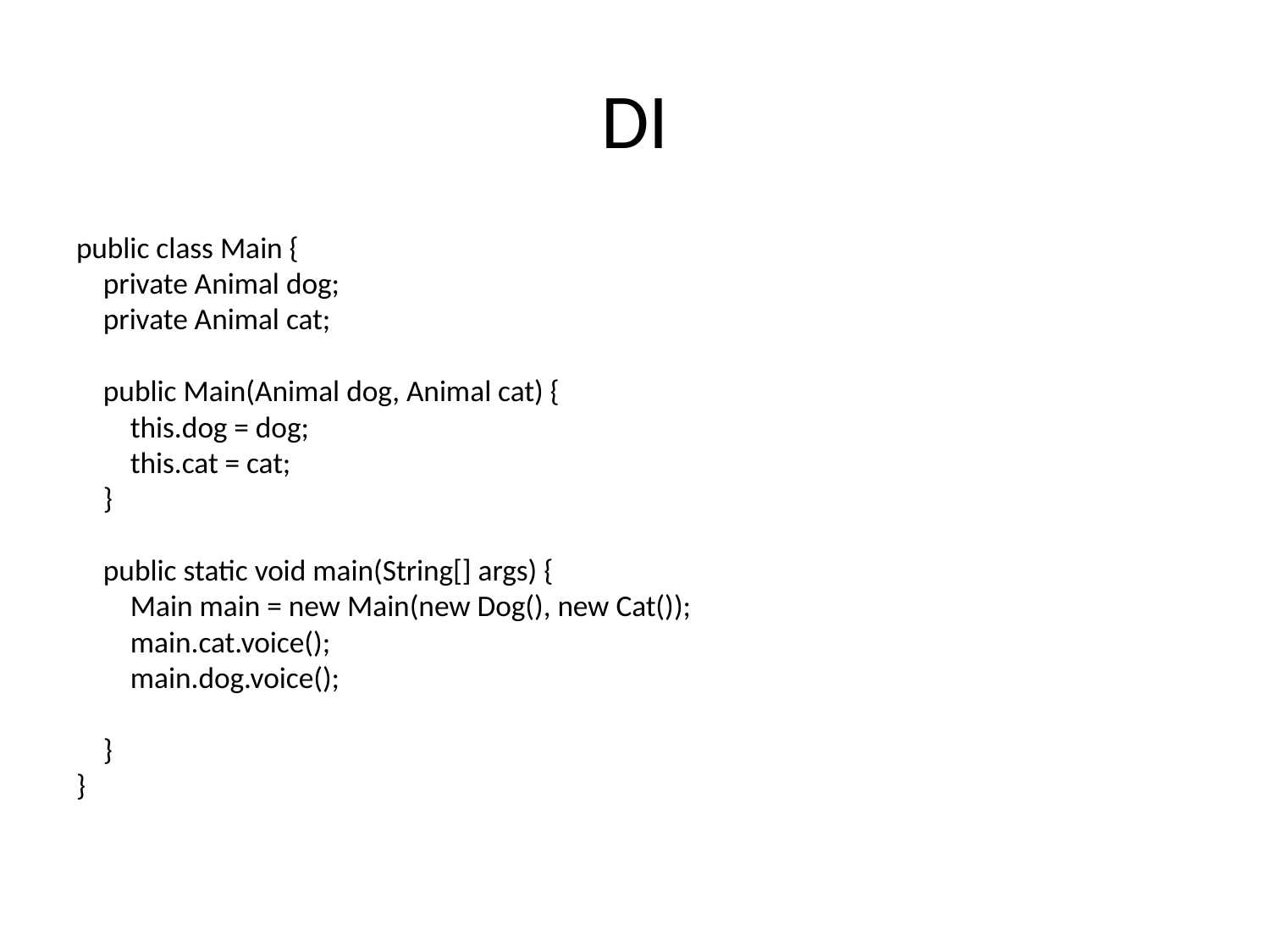

# DI
public class Main {
    private Animal dog;
    private Animal cat;
    public Main(Animal dog, Animal cat) {
        this.dog = dog;
        this.cat = cat;
    }
    public static void main(String[] args) {
        Main main = new Main(new Dog(), new Cat());
        main.cat.voice();
        main.dog.voice();
    }
}